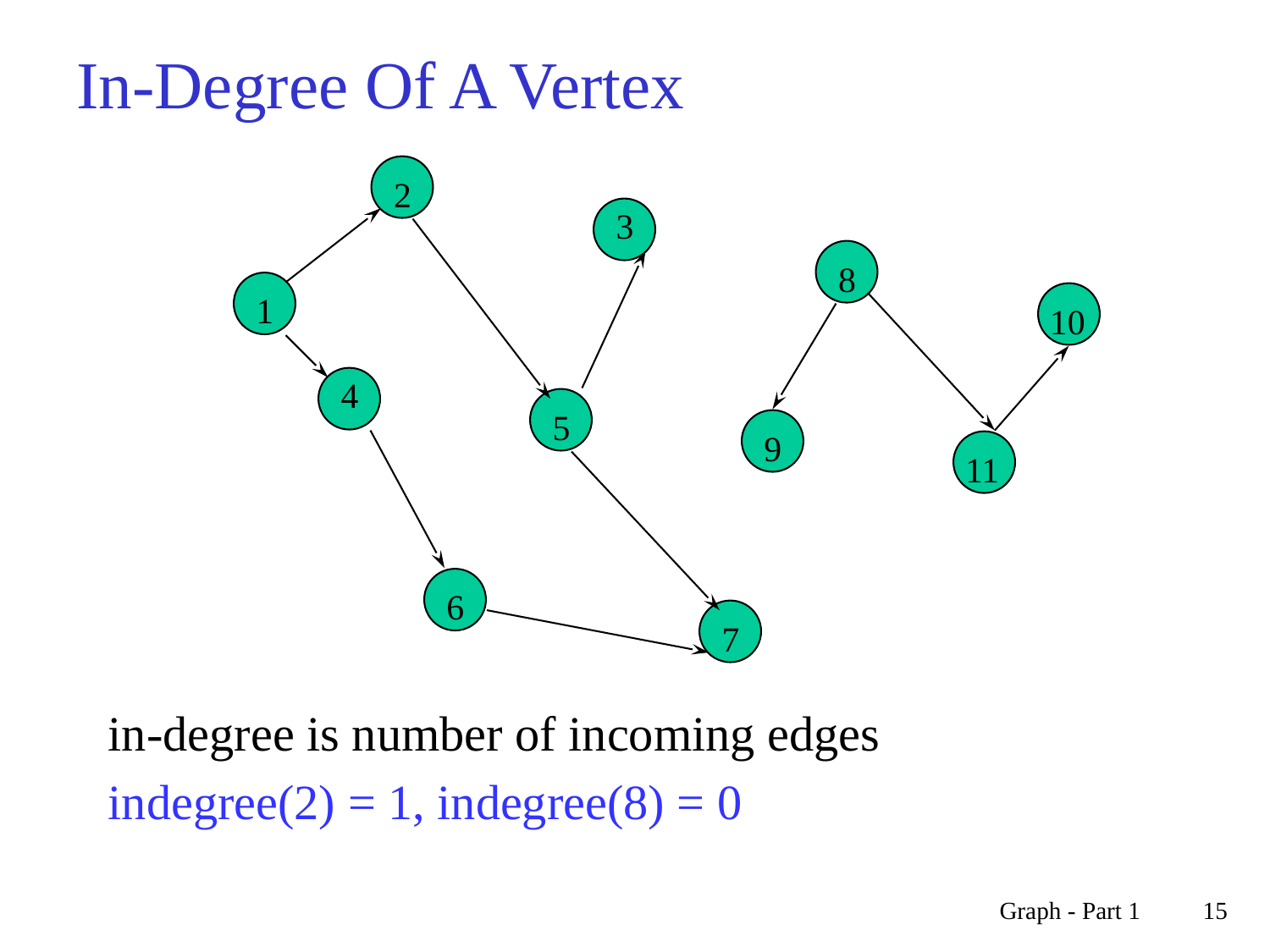

# In-Degree Of A Vertex

2
3

8

1

10

4

5

9

11

6

7
in-degree is number of incoming edges
indegree(2) = 1, indegree(8) = 0
Graph - Part 1
15